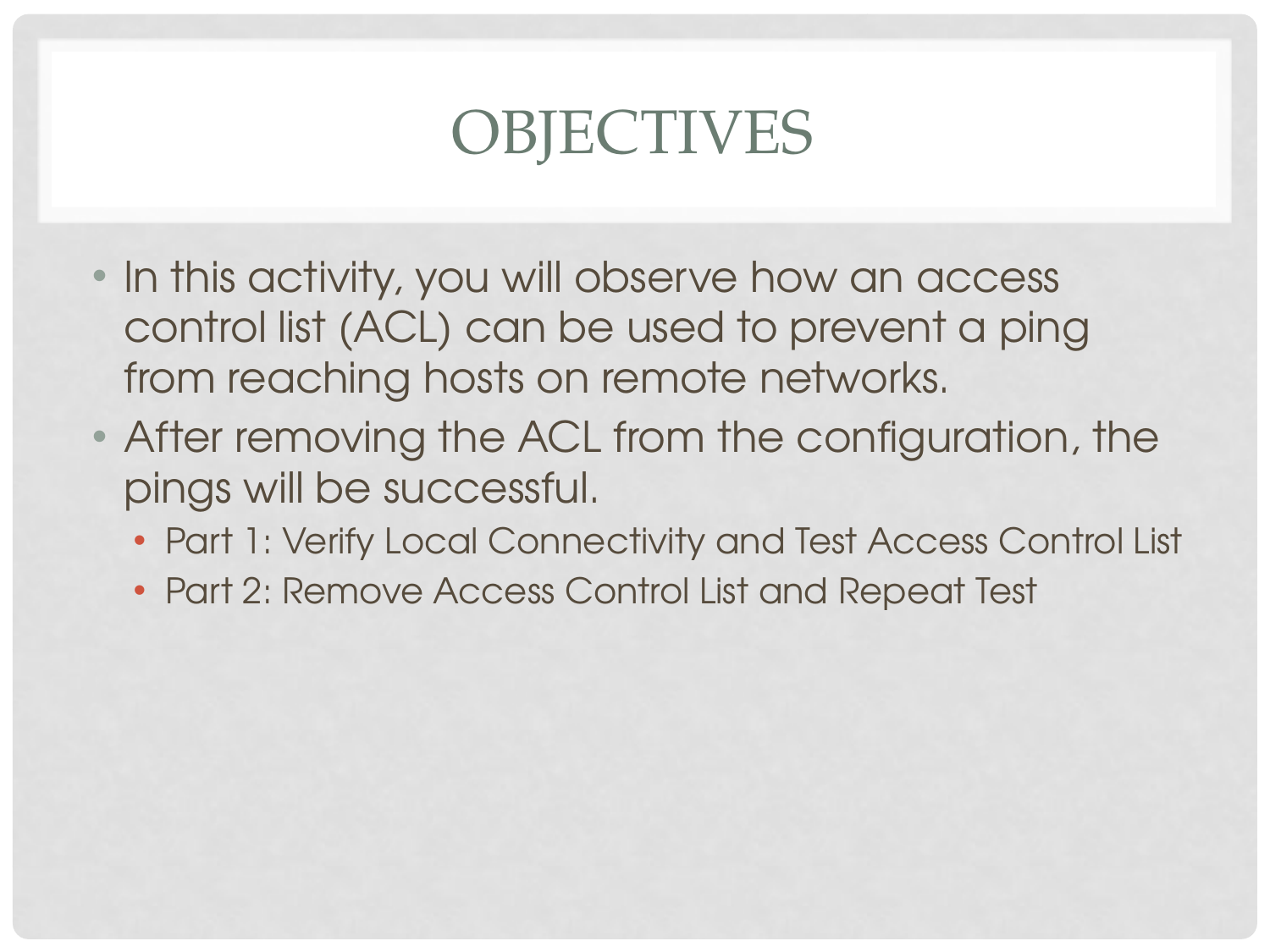

# Objectives
In this activity, you will observe how an access control list (ACL) can be used to prevent a ping from reaching hosts on remote networks.
After removing the ACL from the configuration, the pings will be successful.
Part 1: Verify Local Connectivity and Test Access Control List
Part 2: Remove Access Control List and Repeat Test